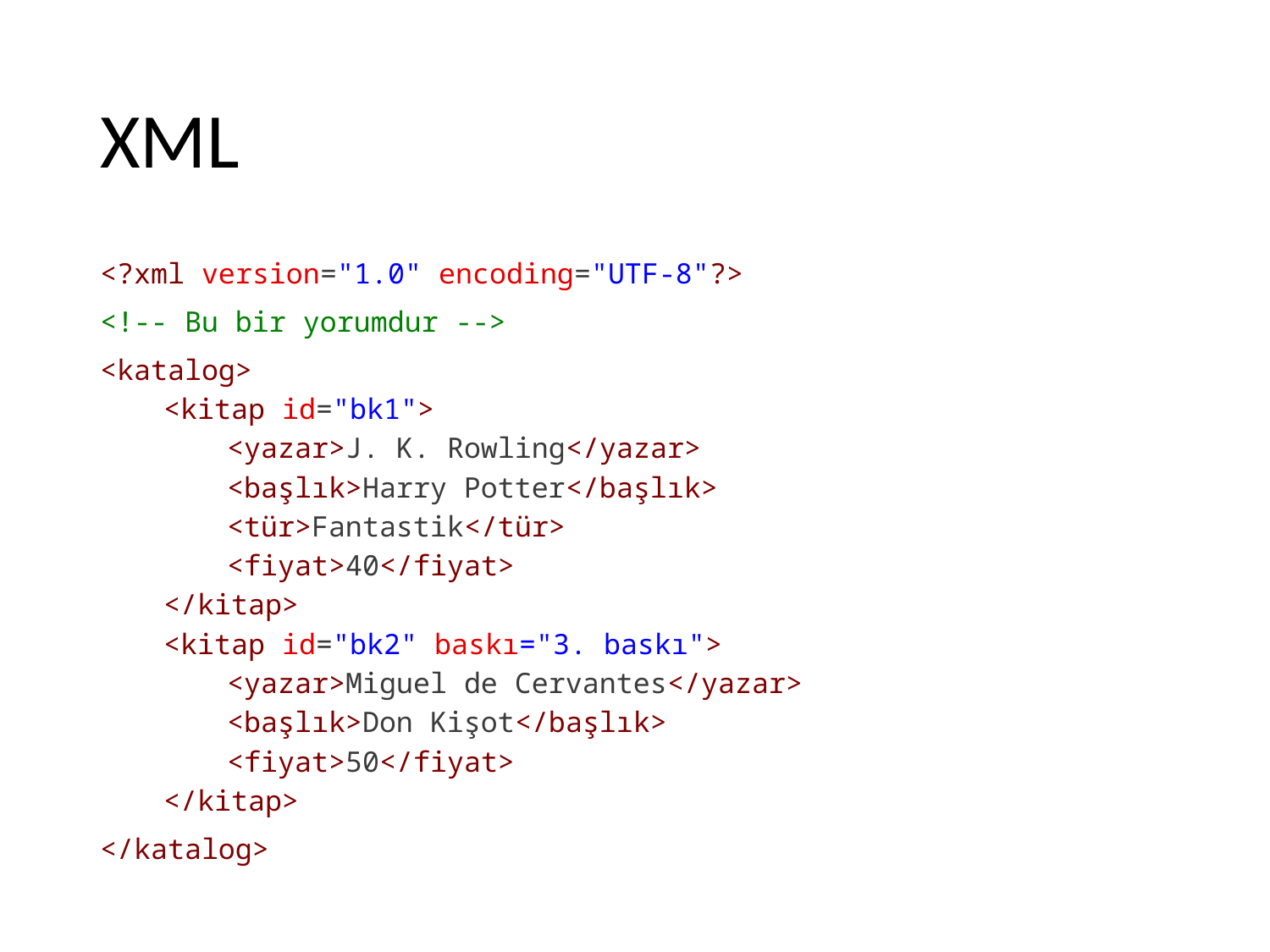

# XML
<?xml version="1.0" encoding="UTF-8"?>
<!-- Bu bir yorumdur -->
<katalog>
<kitap id="bk1">
<yazar>J. K. Rowling</yazar>
<başlık>Harry Potter</başlık>
<tür>Fantastik</tür>
<fiyat>40</fiyat>
</kitap>
<kitap id="bk2" baskı="3. baskı">
<yazar>Miguel de Cervantes</yazar>
<başlık>Don Kişot</başlık>
<fiyat>50</fiyat>
</kitap>
</katalog>